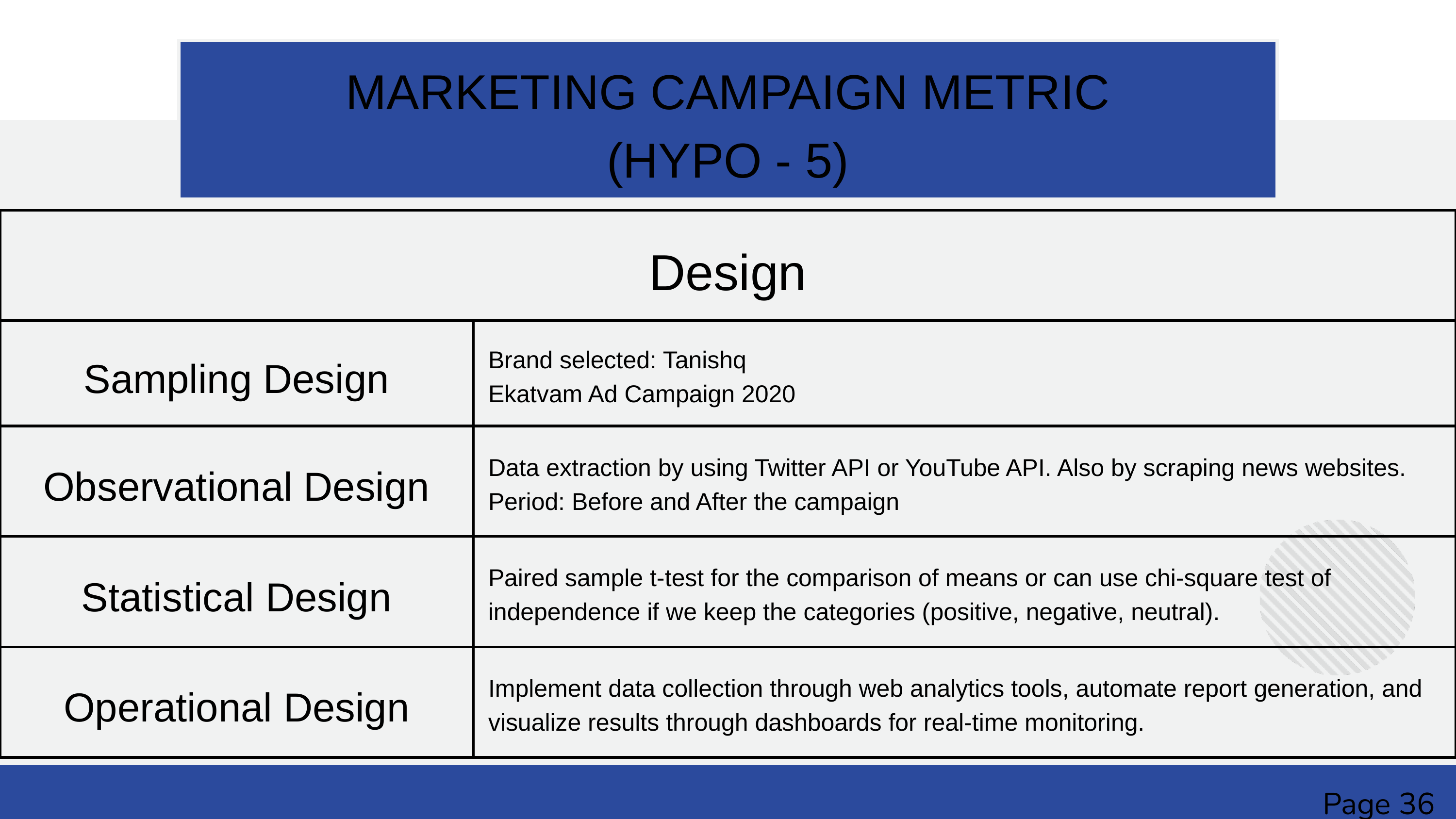

MARKETING CAMPAIGN METRIC (HYPO - 5)

| Design | Design |
| --- | --- |
| Sampling Design | Brand selected: Tanishq Ekatvam Ad Campaign 2020 |
| Observational Design | Data extraction by using Twitter API or YouTube API. Also by scraping news websites. Period: Before and After the campaign |
| Statistical Design | Paired sample t-test for the comparison of means or can use chi-square test of independence if we keep the categories (positive, negative, neutral). |
| Operational Design | Implement data collection through web analytics tools, automate report generation, and visualize results through dashboards for real-time monitoring. |

Page 36